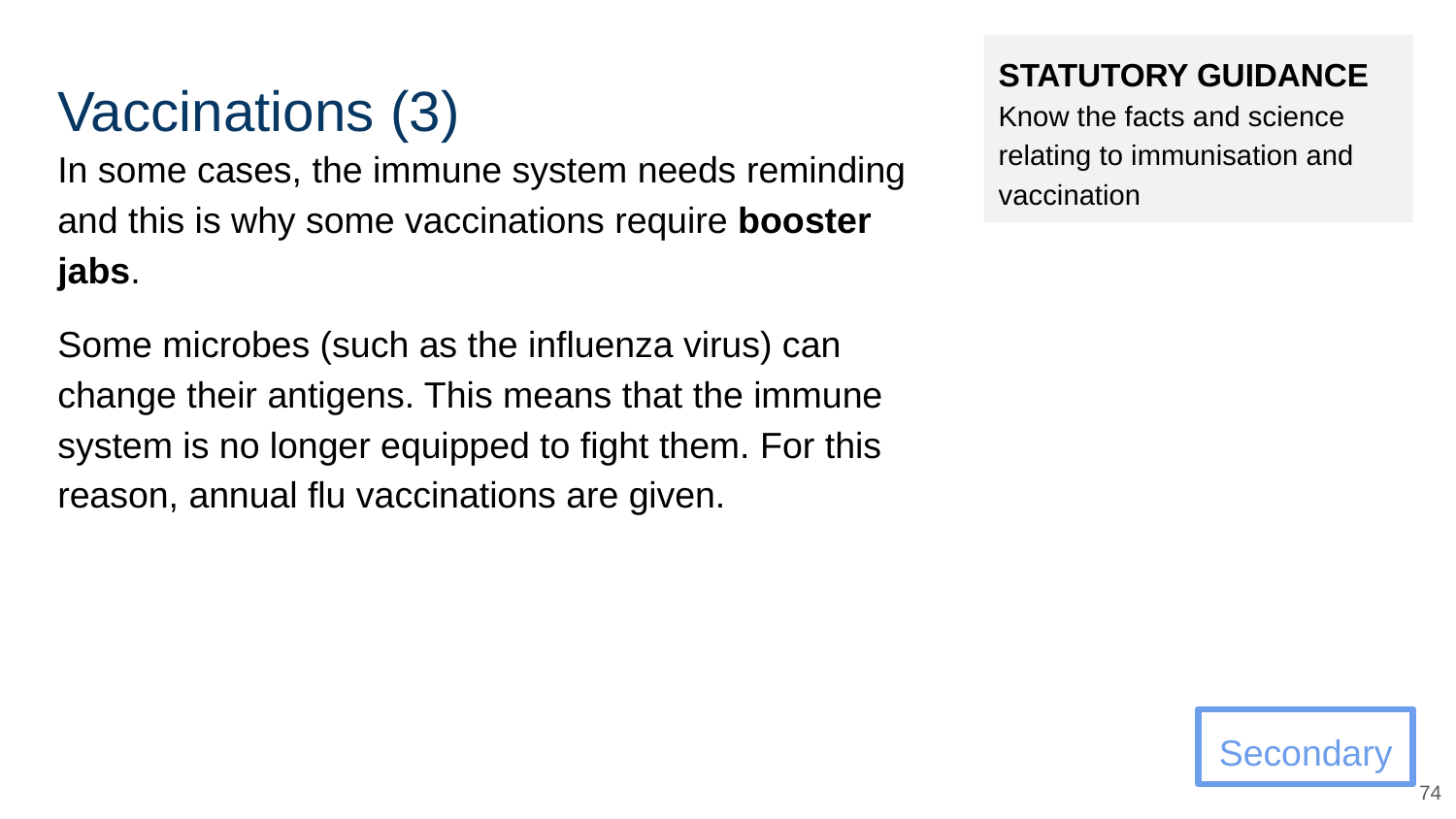

# Vaccinations (3)

STATUTORY GUIDANCE
Know the facts and science relating to immunisation and vaccination

In some cases, the immune system needs reminding and this is why some vaccinations require booster jabs.
Some microbes (such as the influenza virus) can change their antigens. This means that the immune system is no longer equipped to fight them. For this reason, annual flu vaccinations are given.

Secondary
74